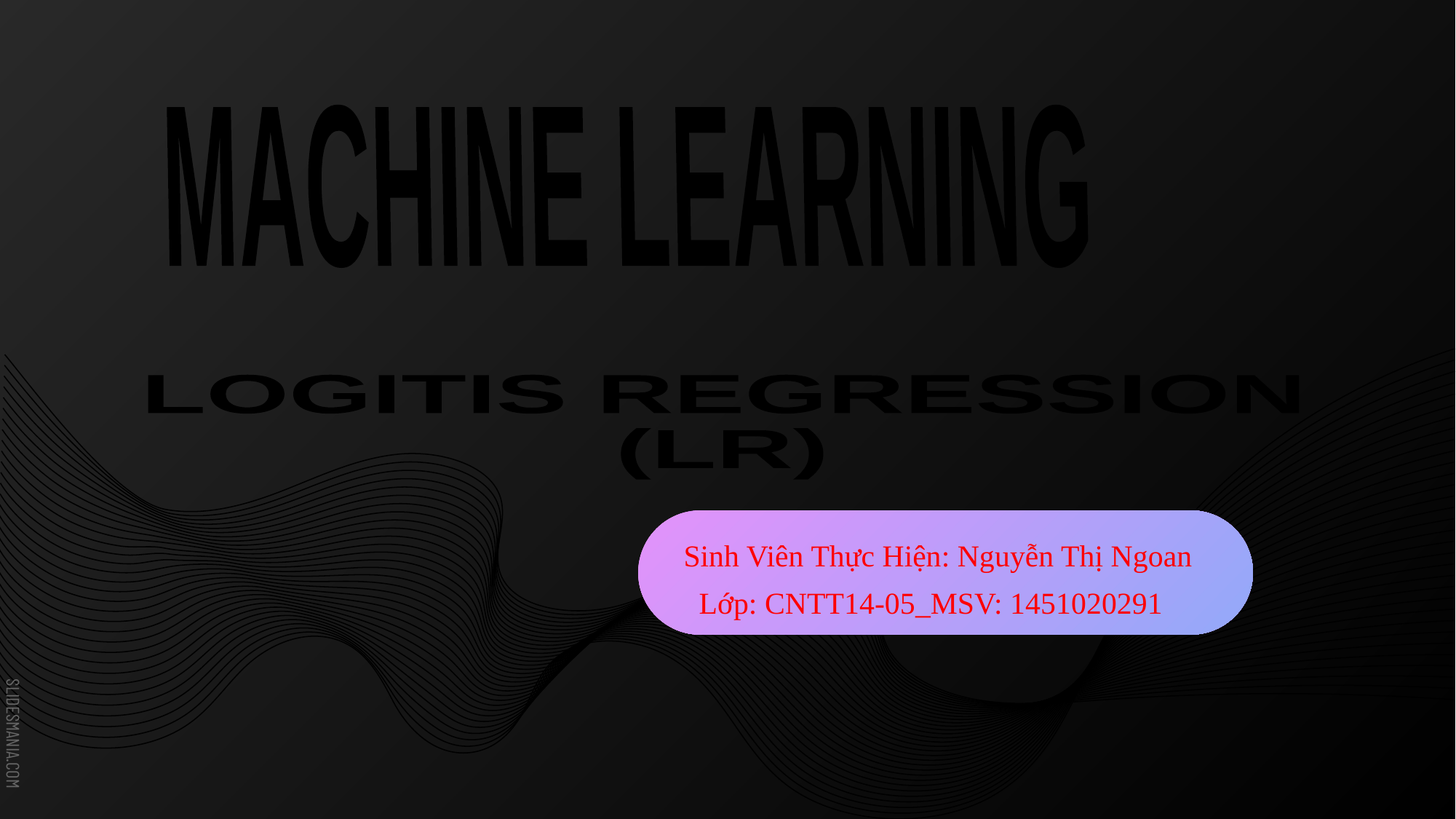

MACHINE LEARNING
LOGITIS REGRESSION
(LR)
Sinh Viên Thực Hiện: Nguyễn Thị Ngoan
  Lớp: CNTT14-05_MSV: 1451020291